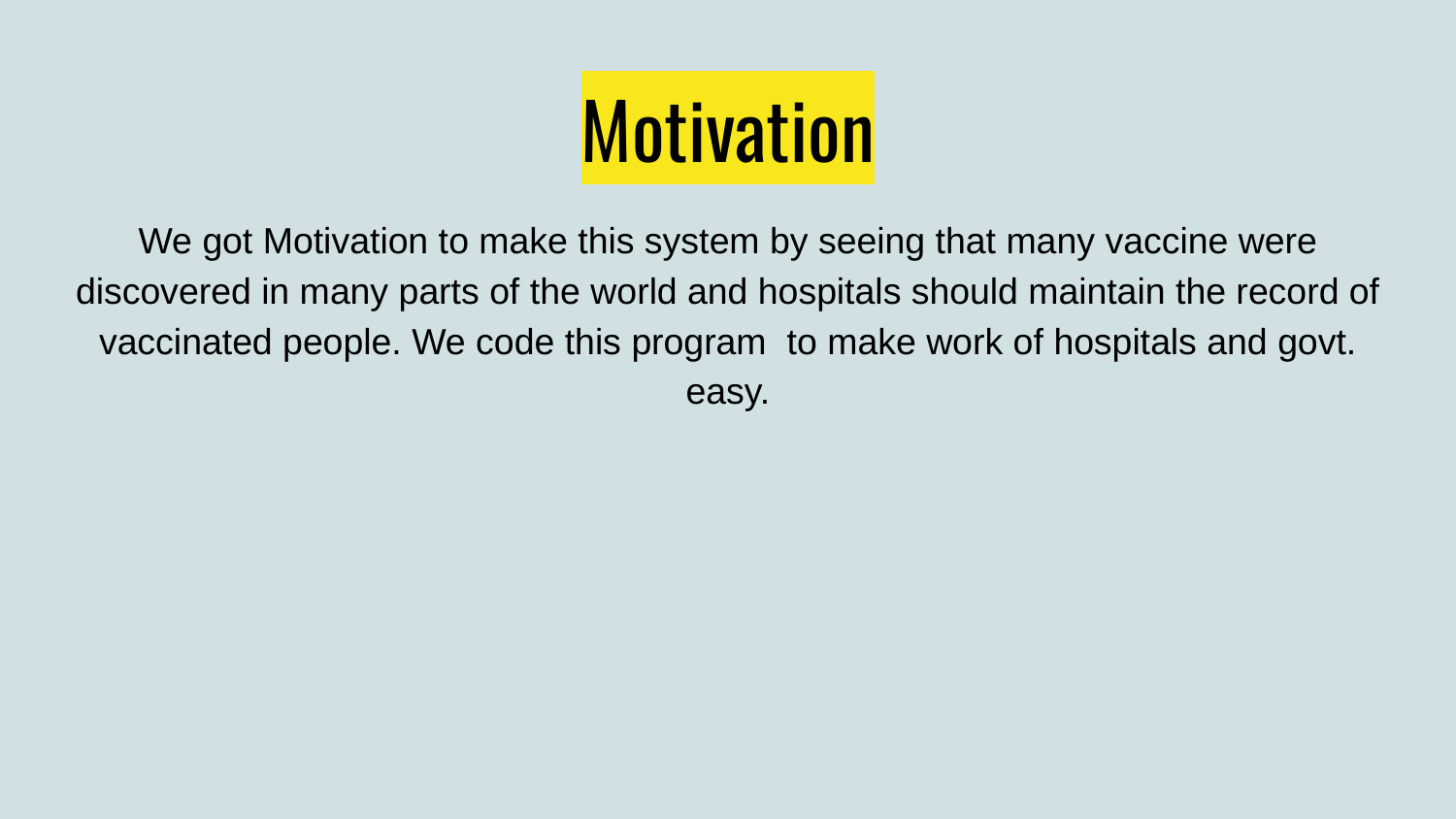

# Motivation
We got Motivation to make this system by seeing that many vaccine were discovered in many parts of the world and hospitals should maintain the record of vaccinated people. We code this program  to make work of hospitals and govt. easy.